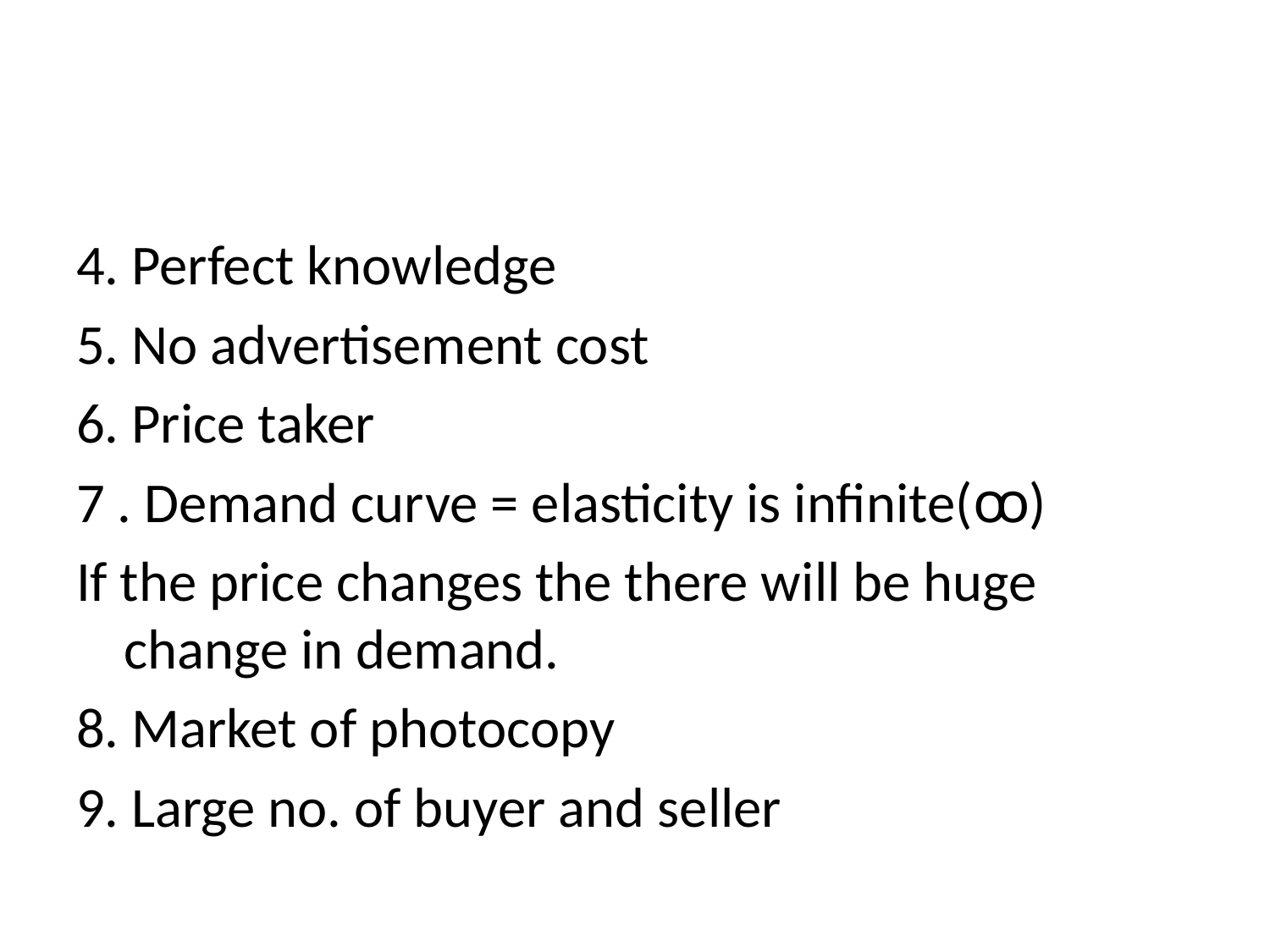

#
4. Perfect knowledge
5. No advertisement cost
6. Price taker
7 . Demand curve = elasticity is infinite(ꚙ)
If the price changes the there will be huge change in demand.
8. Market of photocopy
9. Large no. of buyer and seller